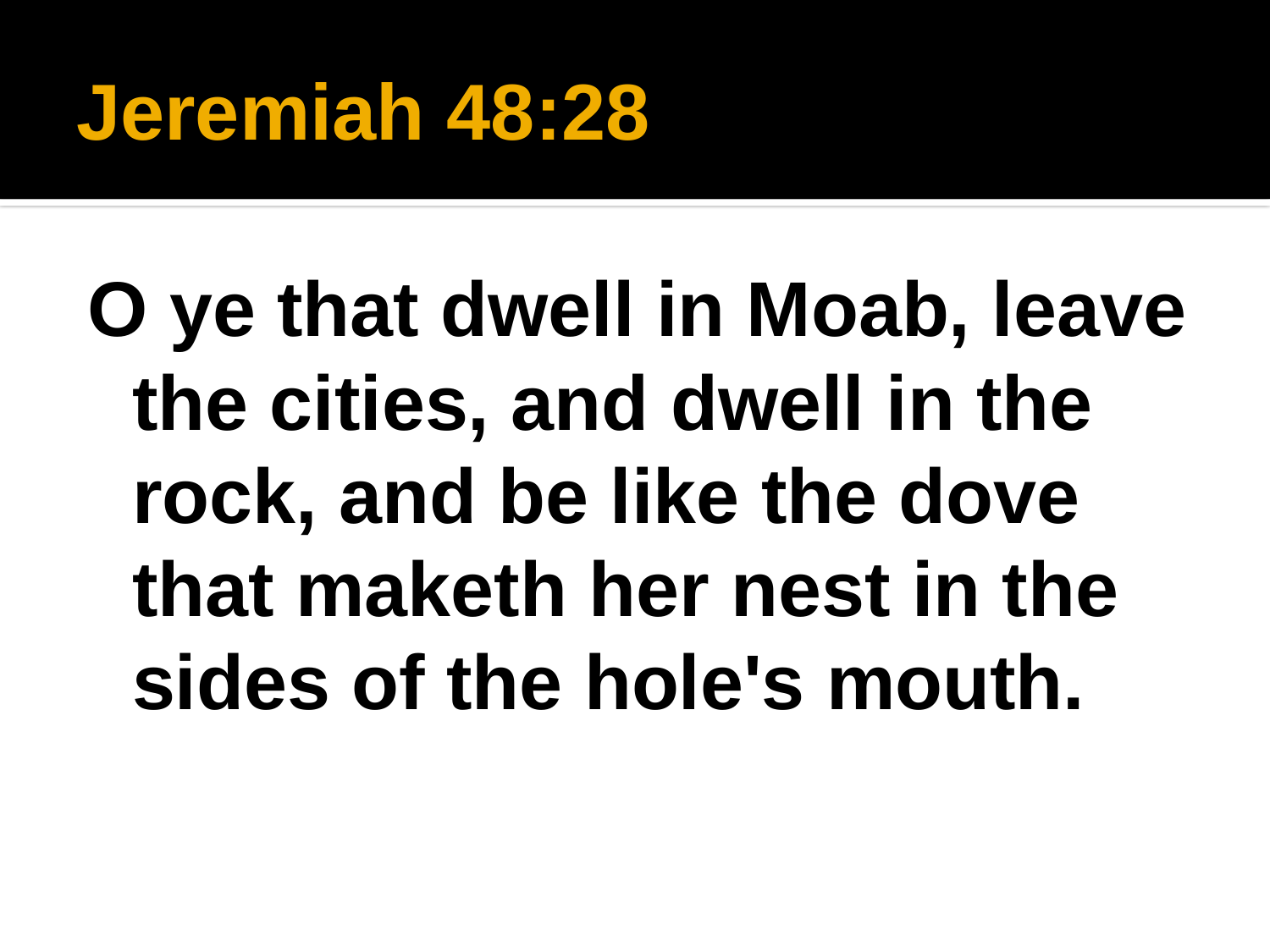

# Jeremiah 48:28
O ye that dwell in Moab, leave the cities, and dwell in the rock, and be like the dove that maketh her nest in the sides of the hole's mouth.